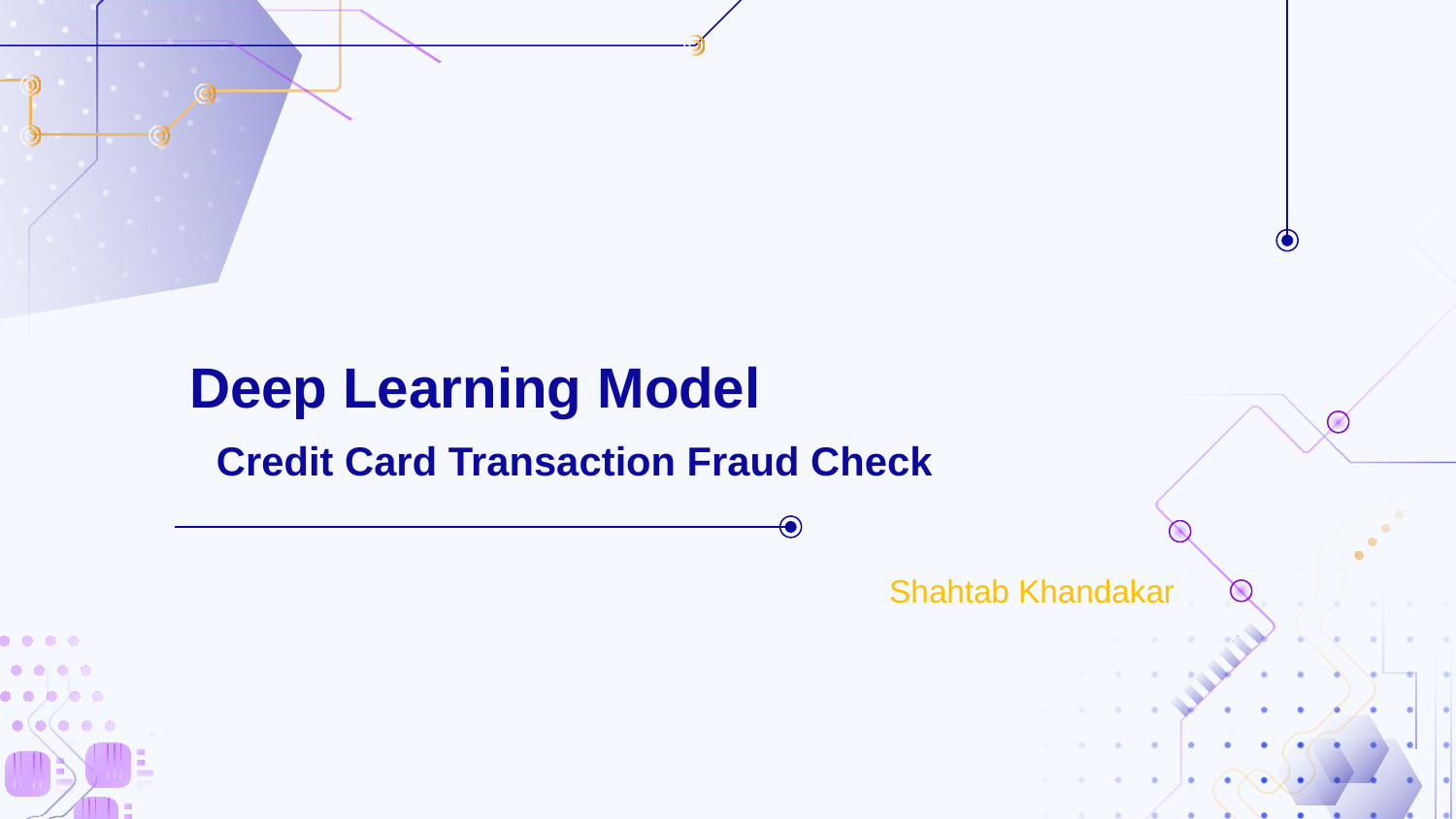

# Deep Learning Model Credit Card Transaction Fraud Check

		Shahtab Khandakar